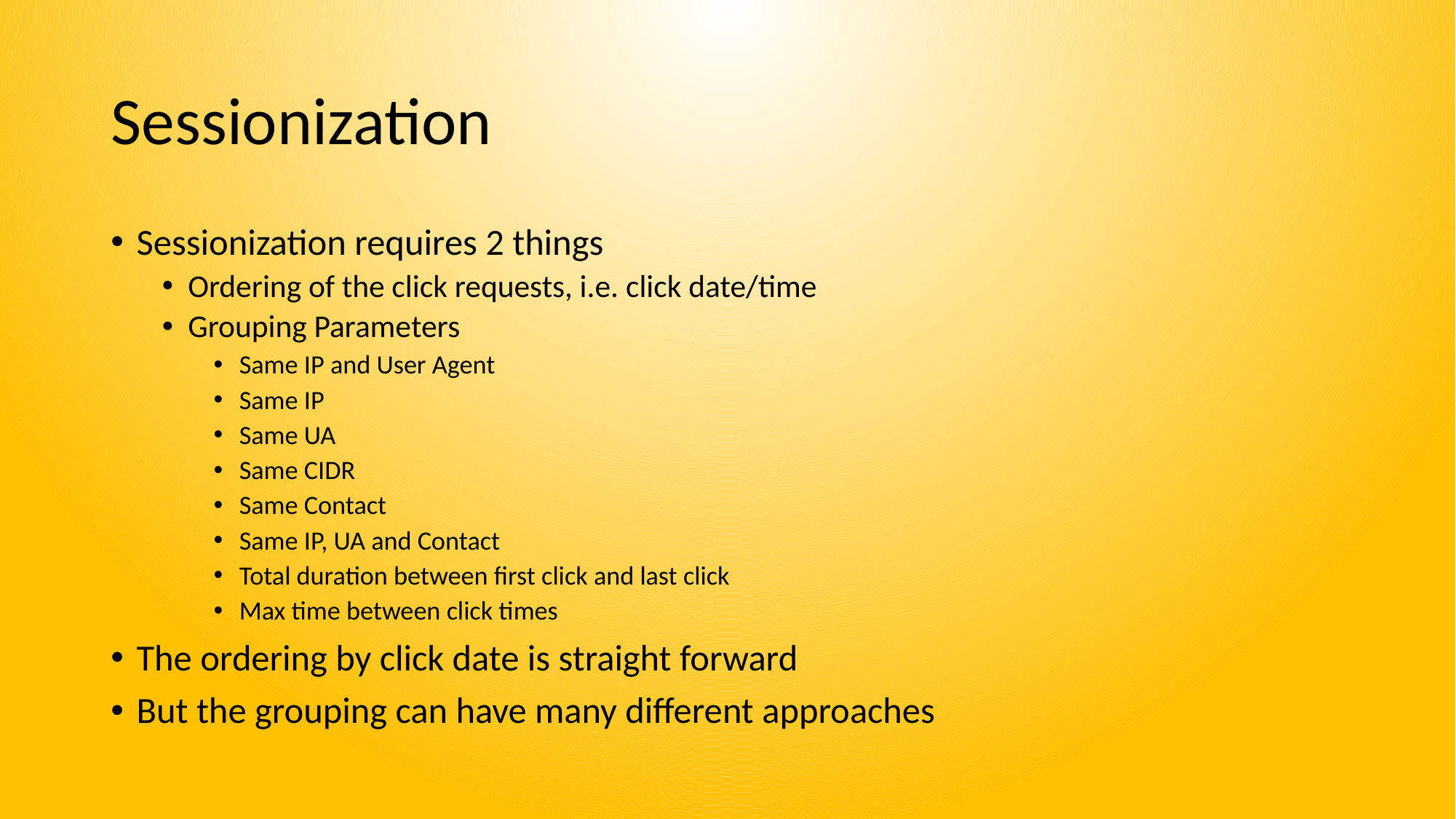

# Sessionization
Sessionization requires 2 things
Ordering of the click requests, i.e. click date/time
Grouping Parameters
Same IP and User Agent
Same IP
Same UA
Same CIDR
Same Contact
Same IP, UA and Contact
Total duration between first click and last click
Max time between click times
The ordering by click date is straight forward
But the grouping can have many different approaches